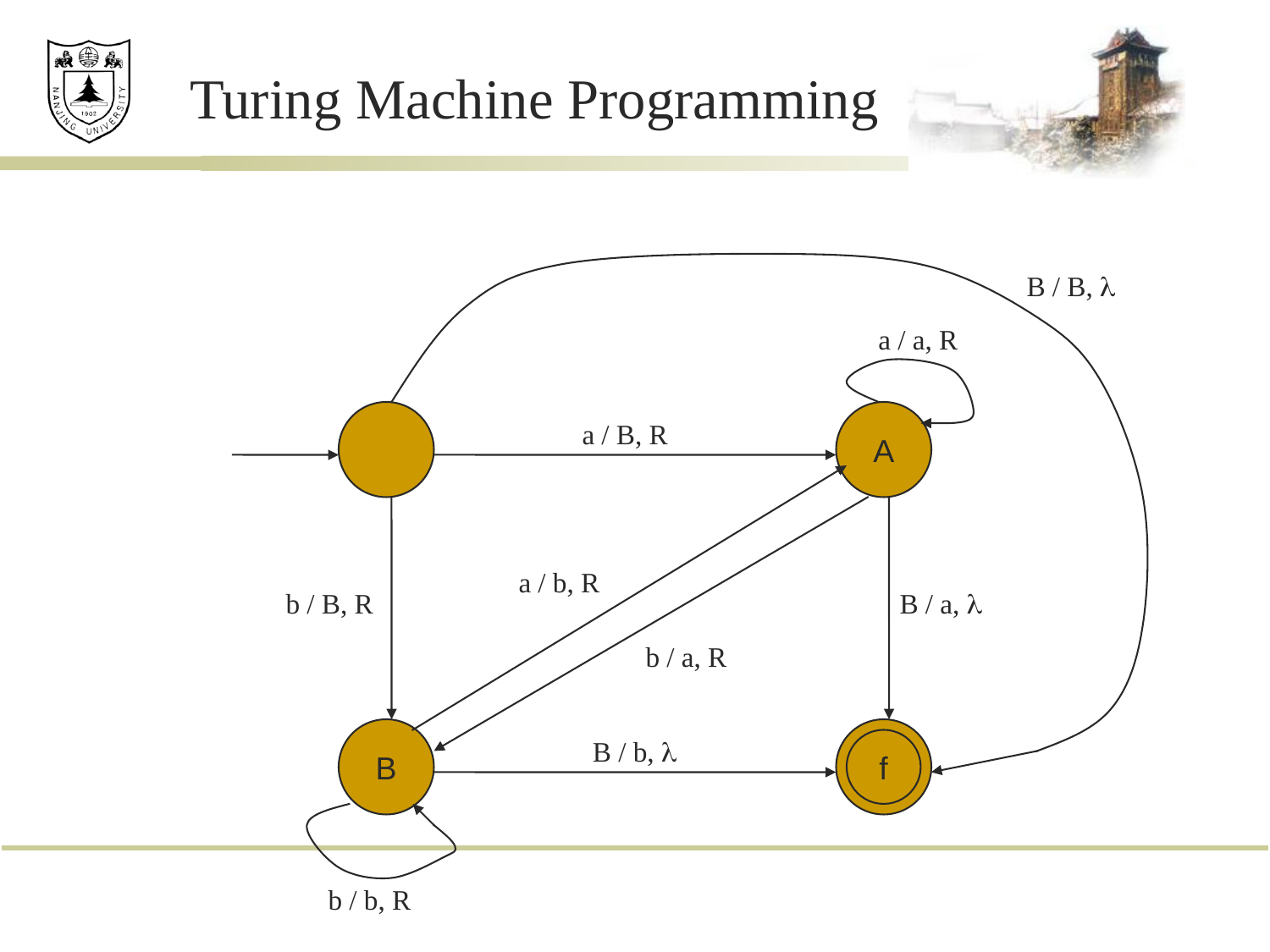

# Turing Machine Programming

B / B, λ
a / a, R

A
a / B, R

a / b, R
B / a, λ
b / B, R
b / a, R
B

B / b, λ
f

b / b, R